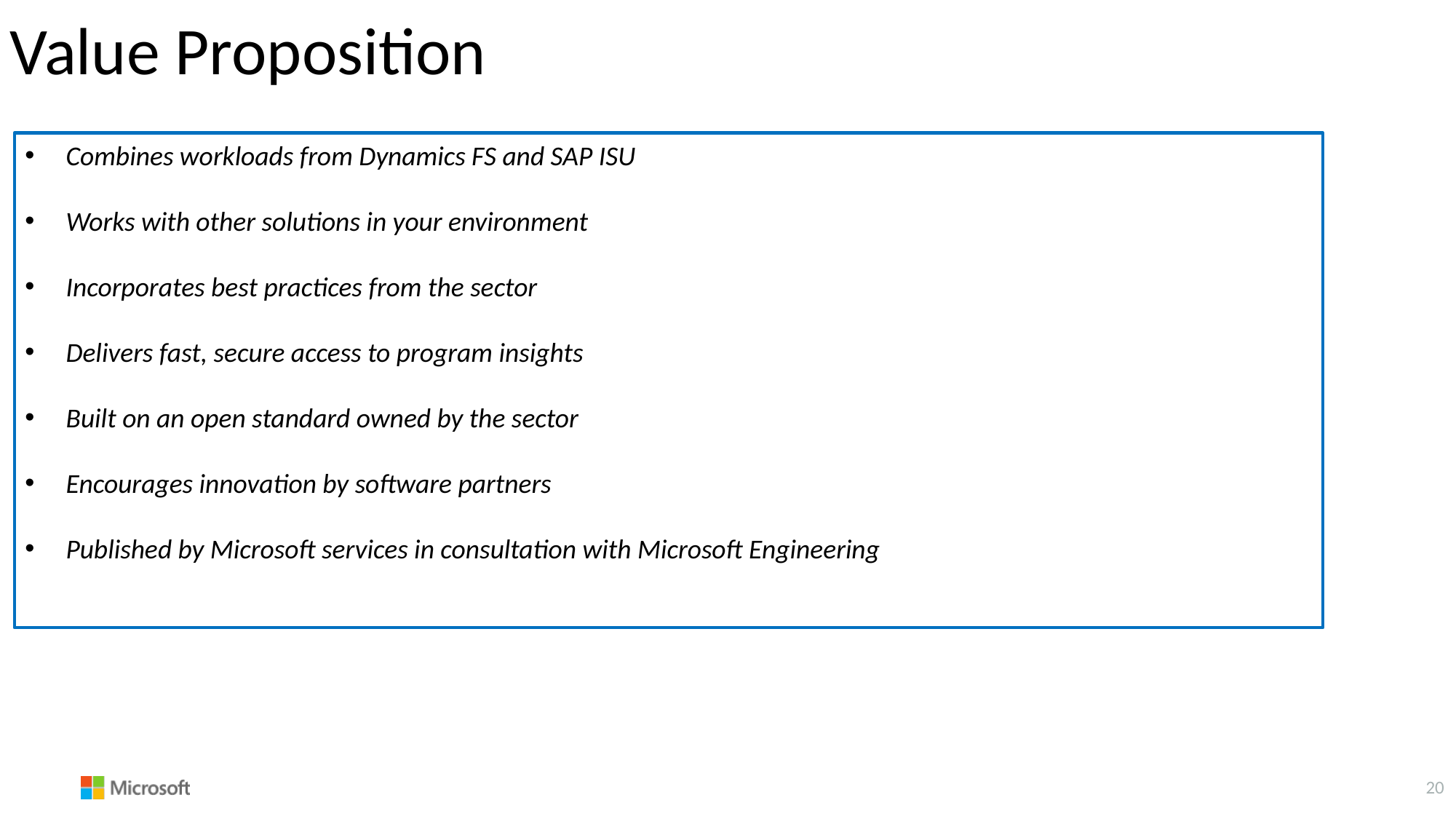

# Value Proposition
Combines workloads from Dynamics FS and SAP ISU

Works with other solutions in your environment

Incorporates best practices from the sector

Delivers fast, secure access to program insights

Built on an open standard owned by the sector

Encourages innovation by software partners

Published by Microsoft services in consultation with Microsoft Engineering

20